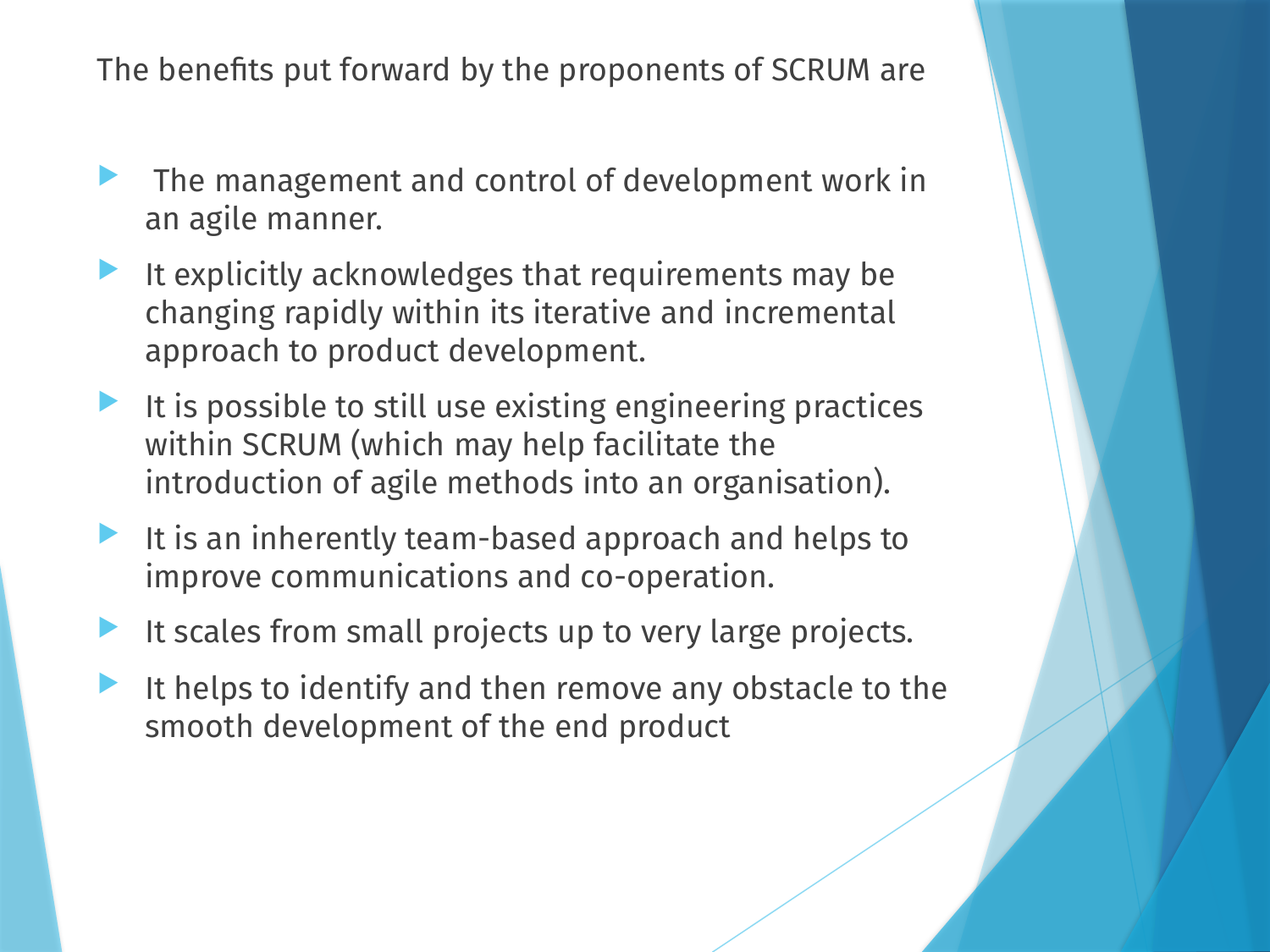

The benefits put forward by the proponents of SCRUM are

 The management and control of development work in an agile manner.
It explicitly acknowledges that requirements may be changing rapidly within its iterative and incremental approach to product development.
It is possible to still use existing engineering practices within SCRUM (which may help facilitate the introduction of agile methods into an organisation).
It is an inherently team-based approach and helps to improve communications and co-operation.
It scales from small projects up to very large projects.
It helps to identify and then remove any obstacle to the smooth development of the end product